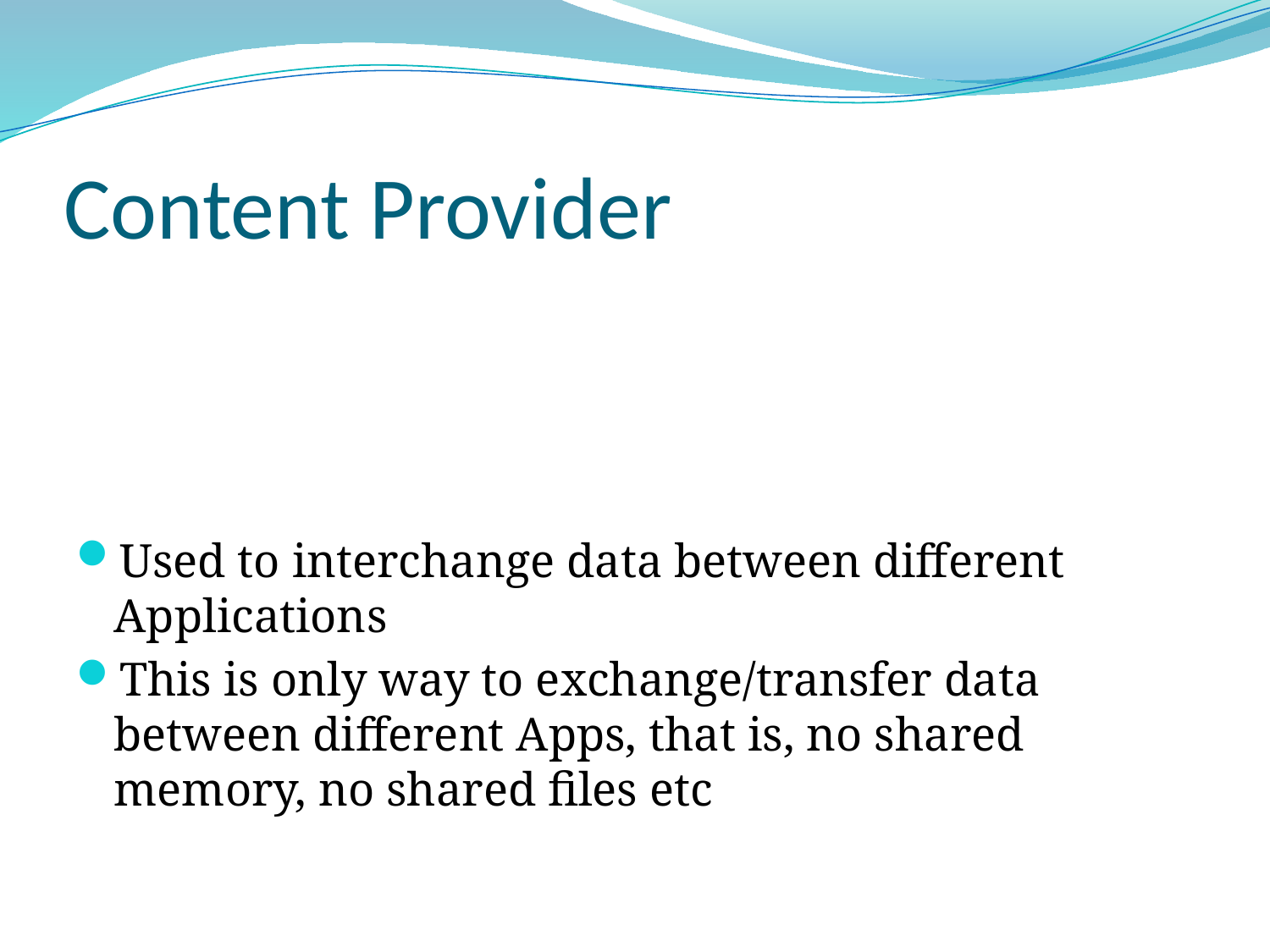

# Content Provider

Used to interchange data between different Applications
This is only way to exchange/transfer data between different Apps, that is, no shared memory, no shared files etc